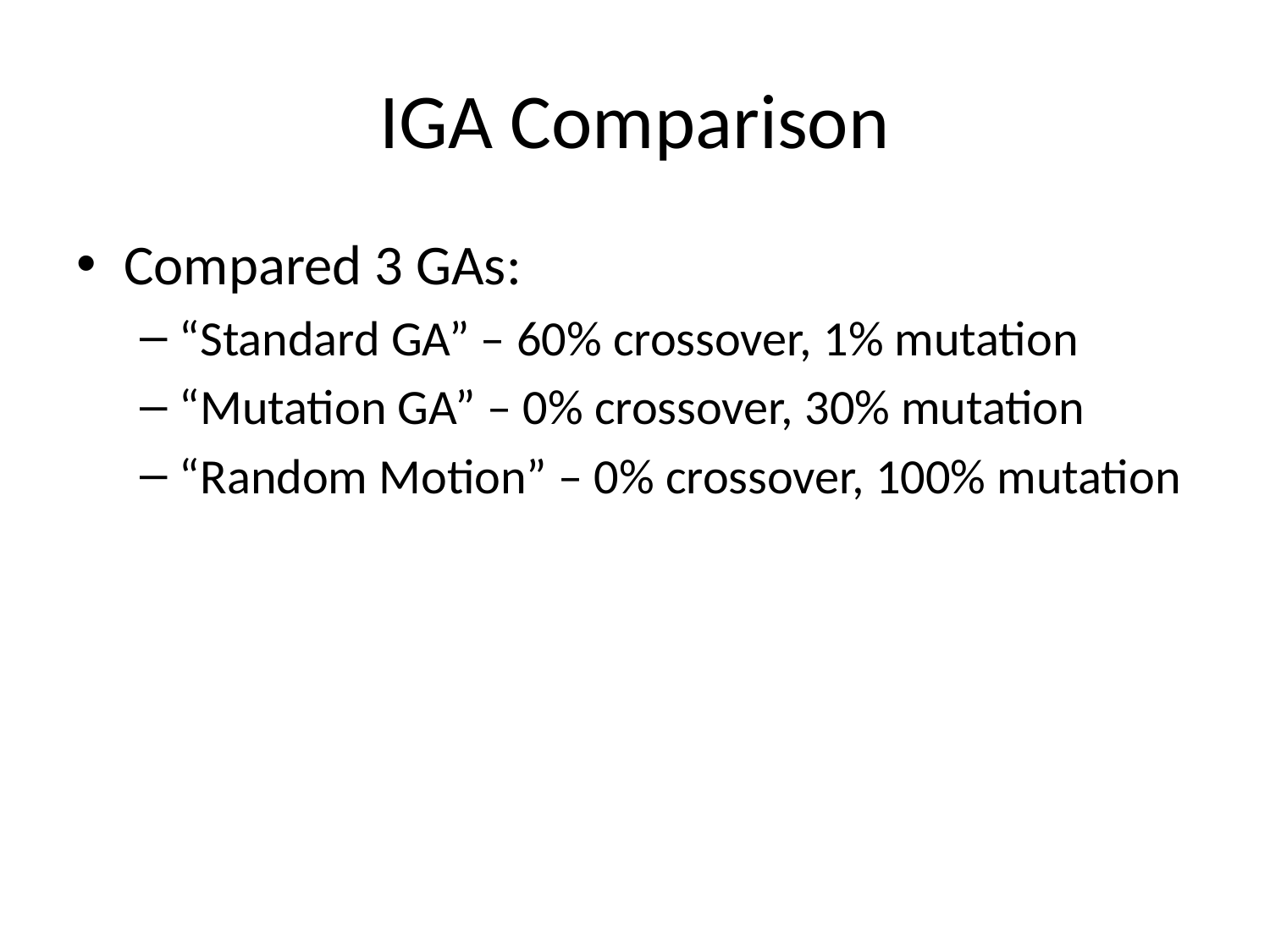

# IGA Comparison
Compared 3 GAs:
“Standard GA” – 60% crossover, 1% mutation
“Mutation GA” – 0% crossover, 30% mutation
“Random Motion” – 0% crossover, 100% mutation